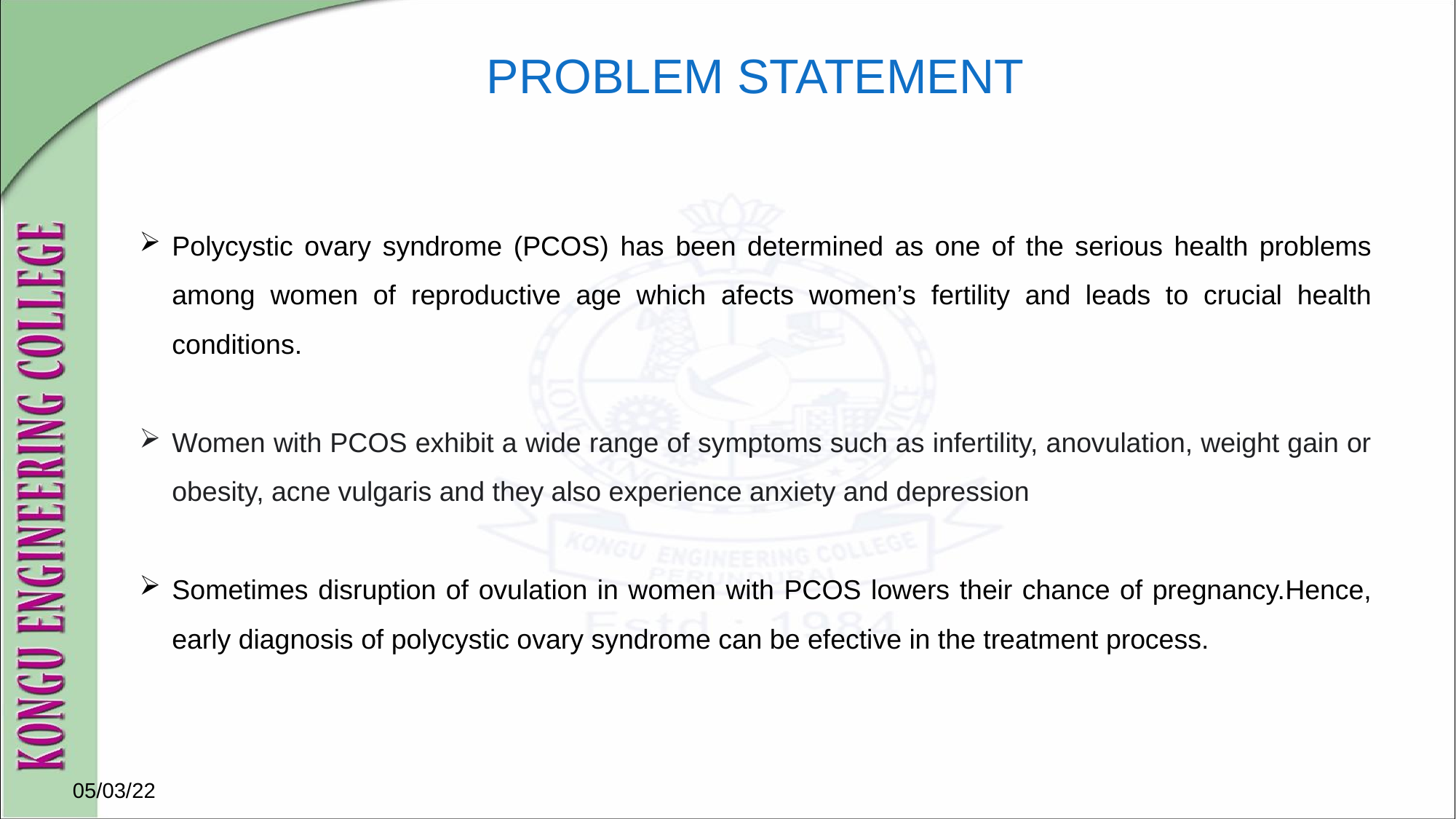

# PROBLEM STATEMENT
Polycystic ovary syndrome (PCOS) has been determined as one of the serious health problems among women of reproductive age which afects women’s fertility and leads to crucial health conditions.

Women with PCOS exhibit a wide range of symptoms such as infertility, anovulation, weight gain or obesity, acne vulgaris and they also experience anxiety and depression

Sometimes disruption of ovulation in women with PCOS lowers their chance of pregnancy.Hence, early diagnosis of polycystic ovary syndrome can be efective in the treatment process.

05/03/22